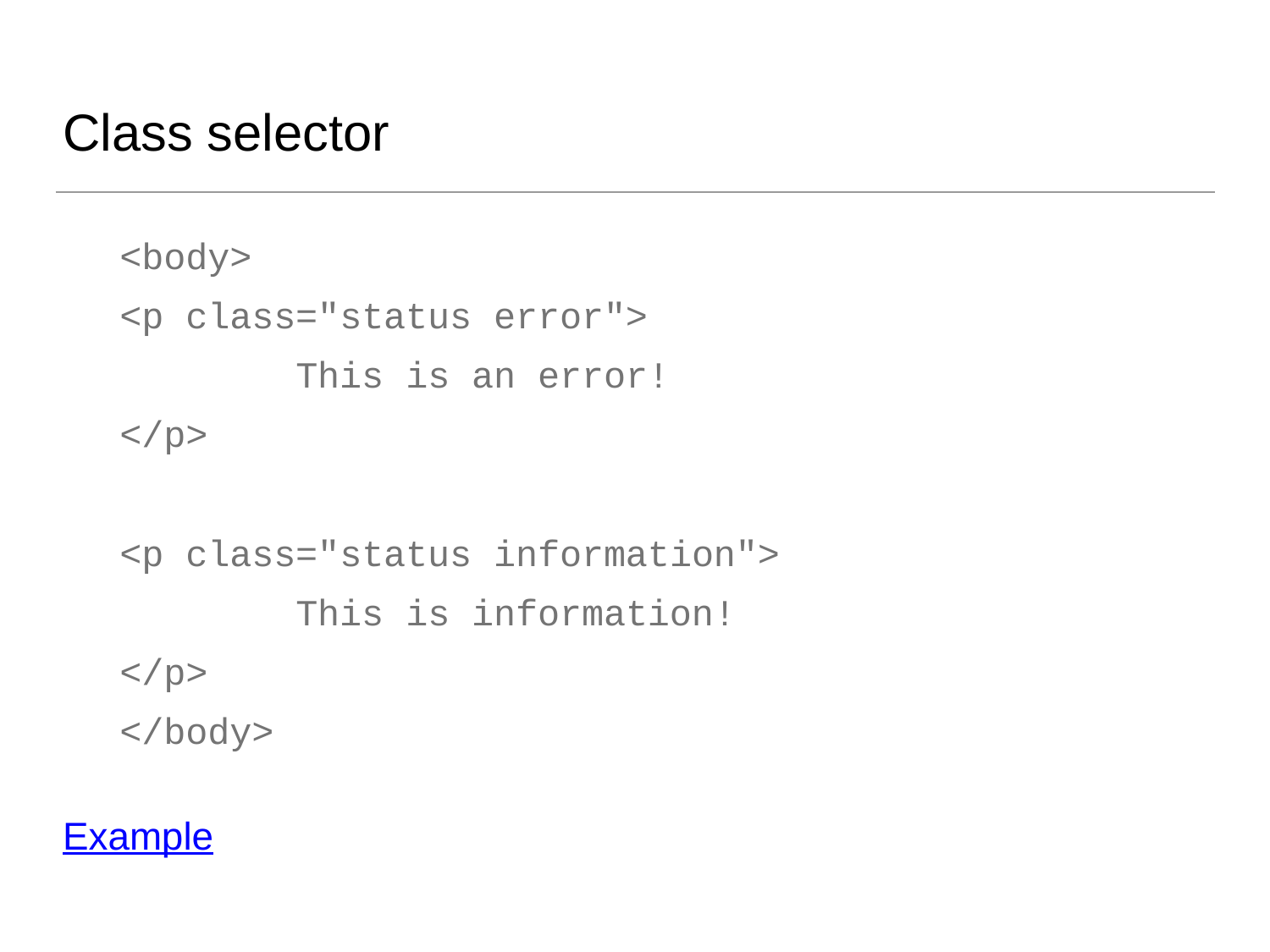

# Class selector
<body>
<p class="status error">
        This is an error!
</p>

<p class="status information">
        This is information!
</p>
</body>

Example